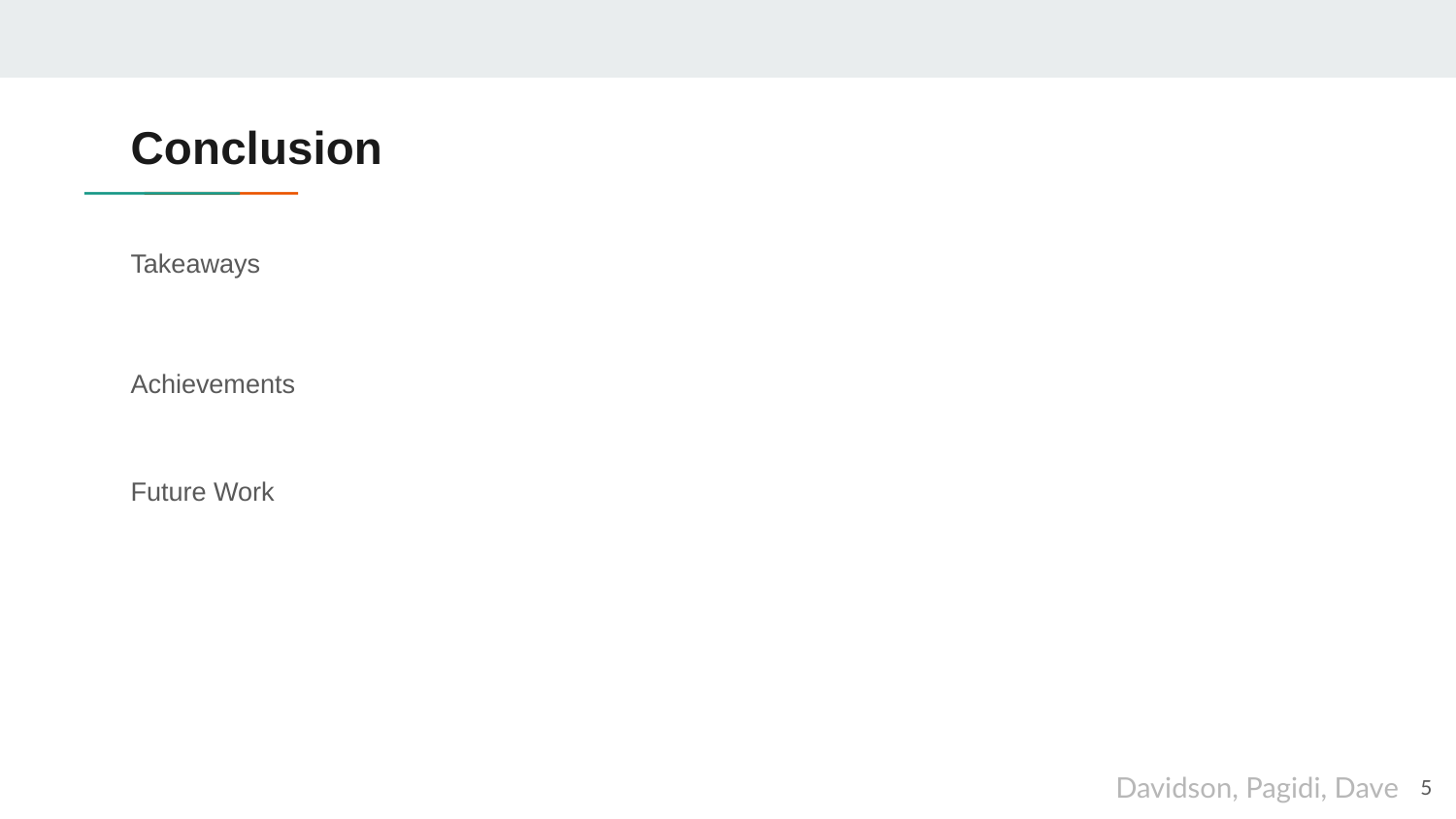

# Conclusion
Takeaways

Achievements

Future Work

Davidson, Pagidi, Dave
5